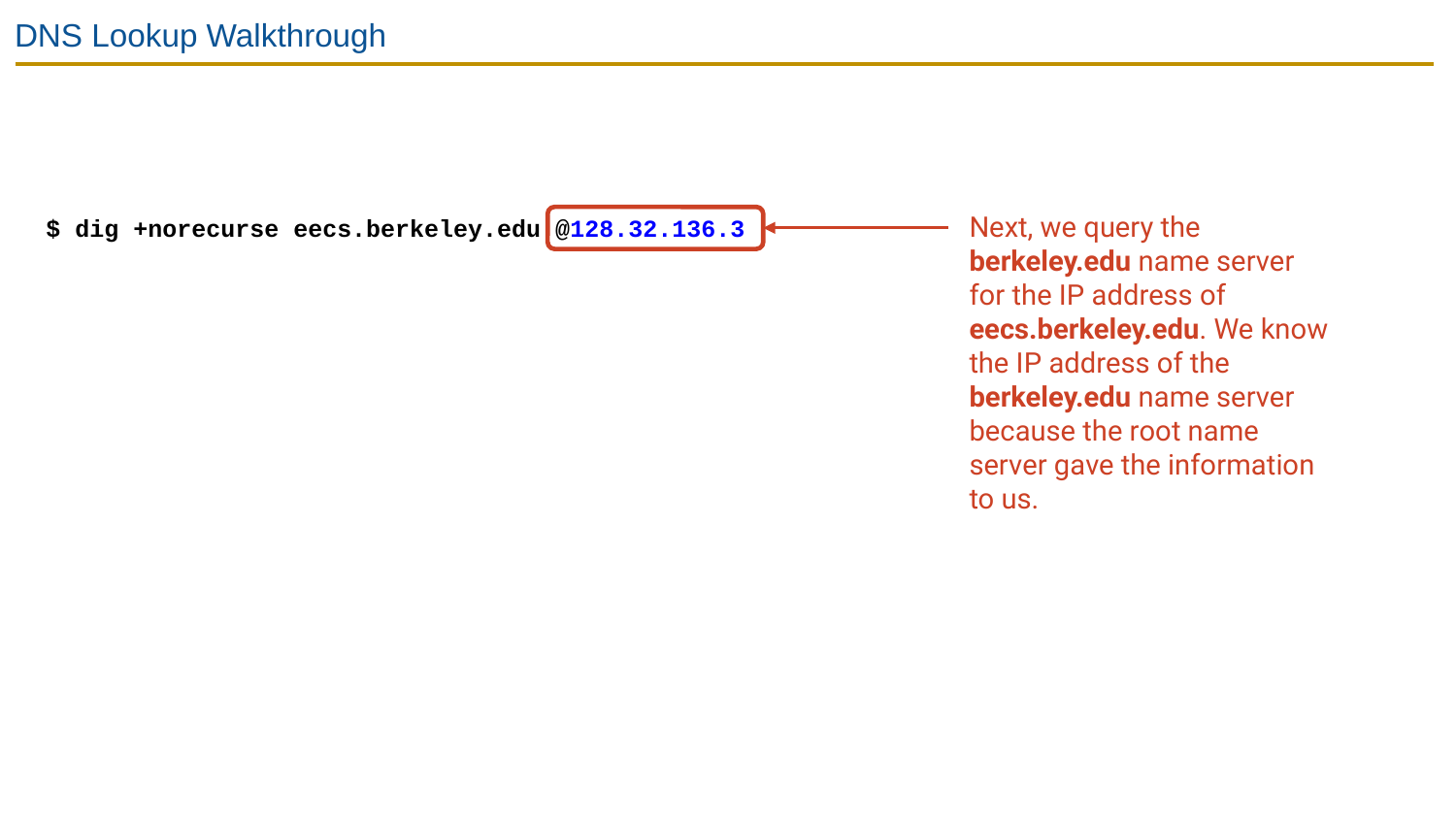

# DNS Lookup Walkthrough
Next, we query the berkeley.edu name server for the IP address of eecs.berkeley.edu. We know the IP address of the berkeley.edu name server because the root name server gave the information to us.

$ dig +norecurse eecs.berkeley.edu @128.32.136.3